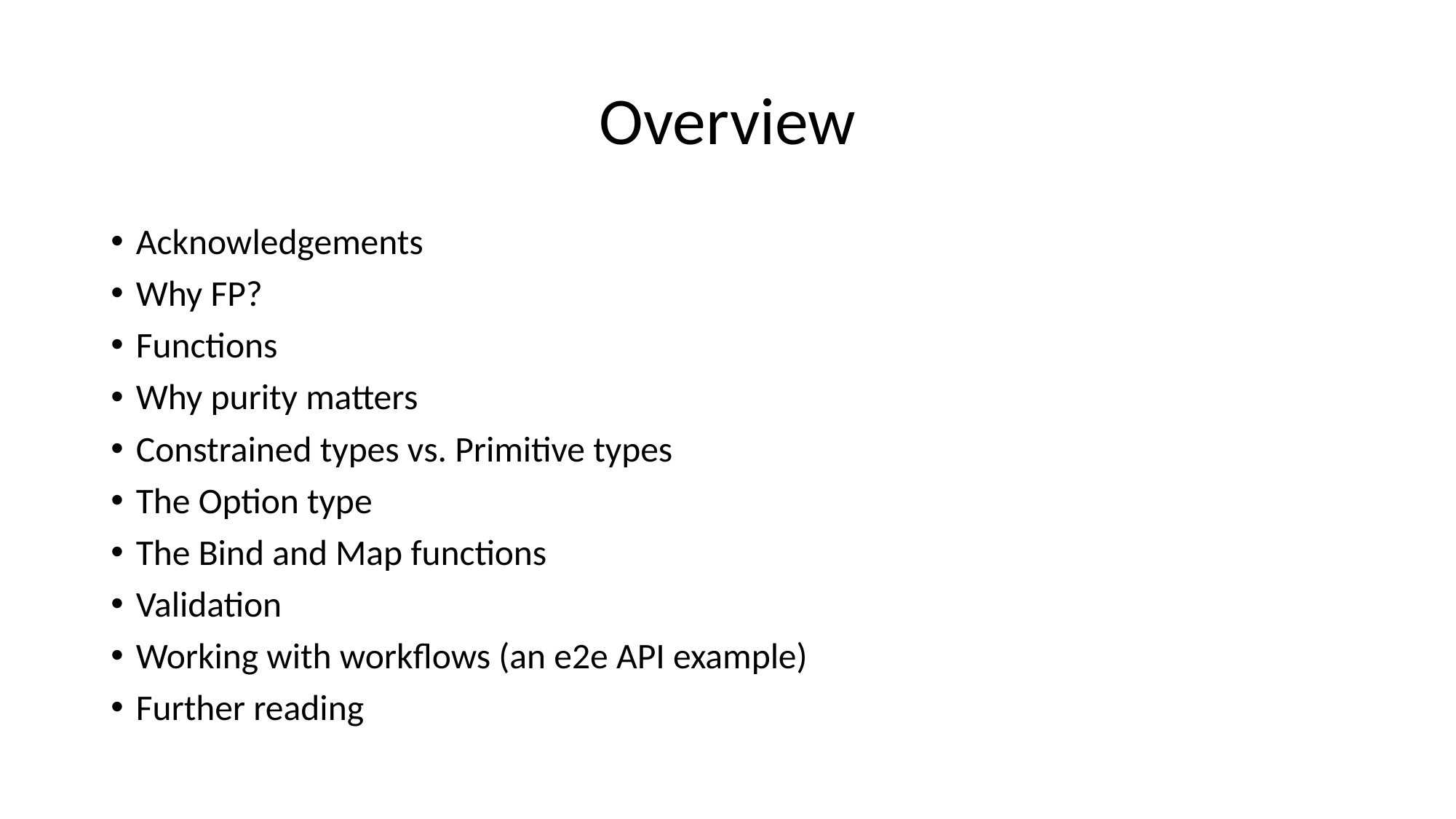

# Overview
Acknowledgements
Why FP?
Functions
Why purity matters
Constrained types vs. Primitive types
The Option type
The Bind and Map functions
Validation
Working with workflows (an e2e API example)
Further reading